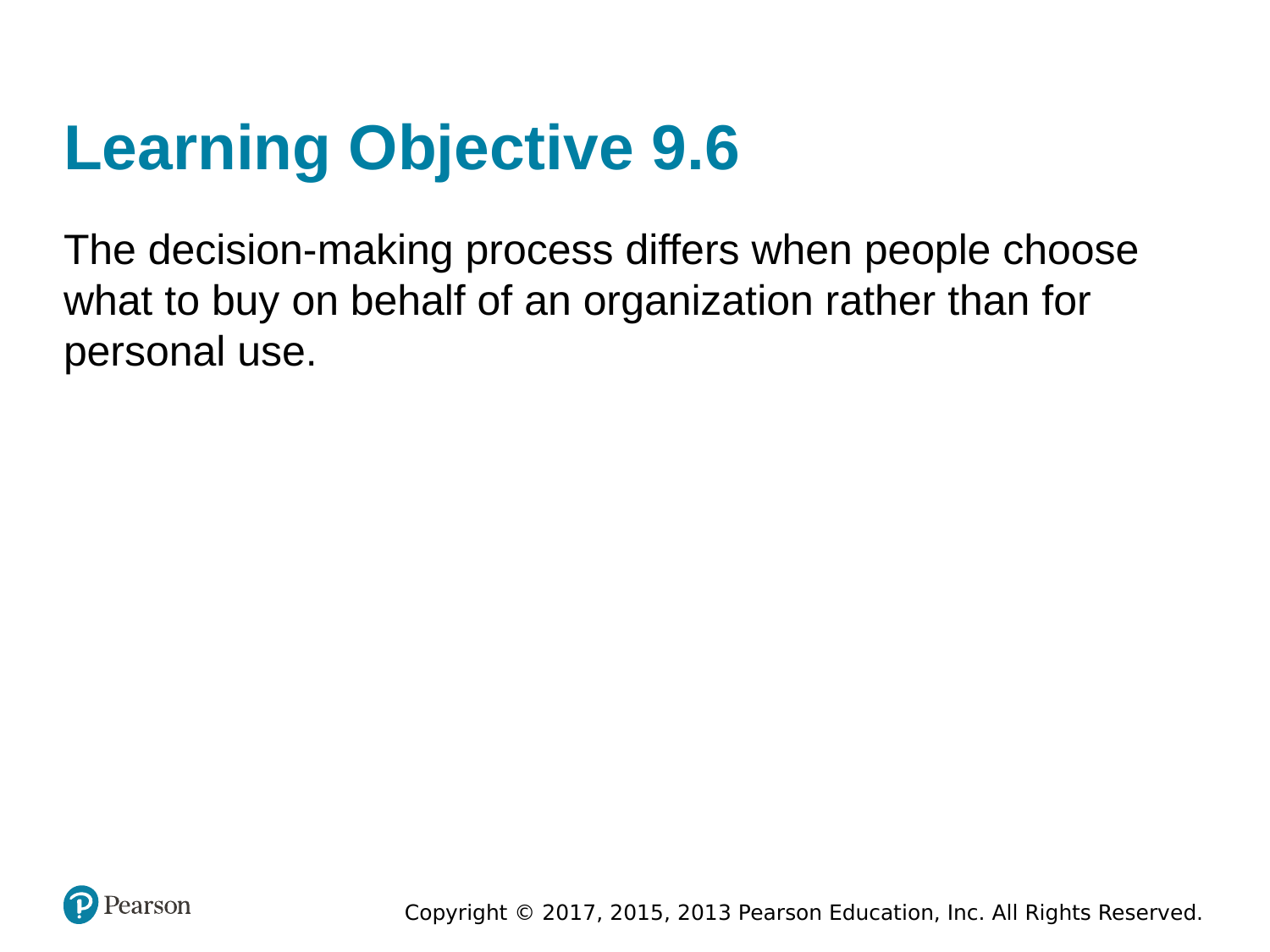

# Learning Objective 9.6
The decision-making process differs when people choose what to buy on behalf of an organization rather than for personal use.